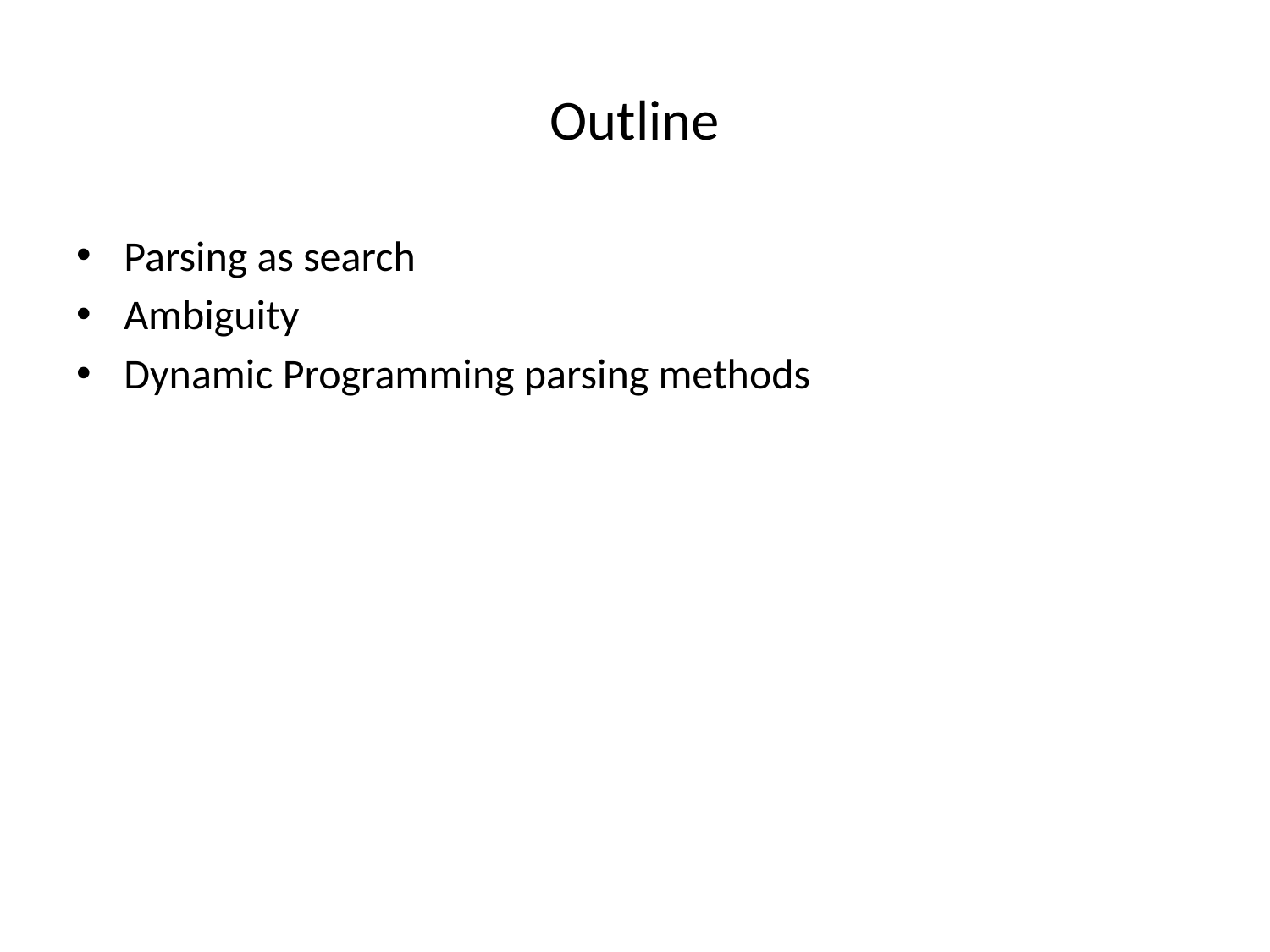

# Outline
Parsing as search
Ambiguity
Dynamic Programming parsing methods